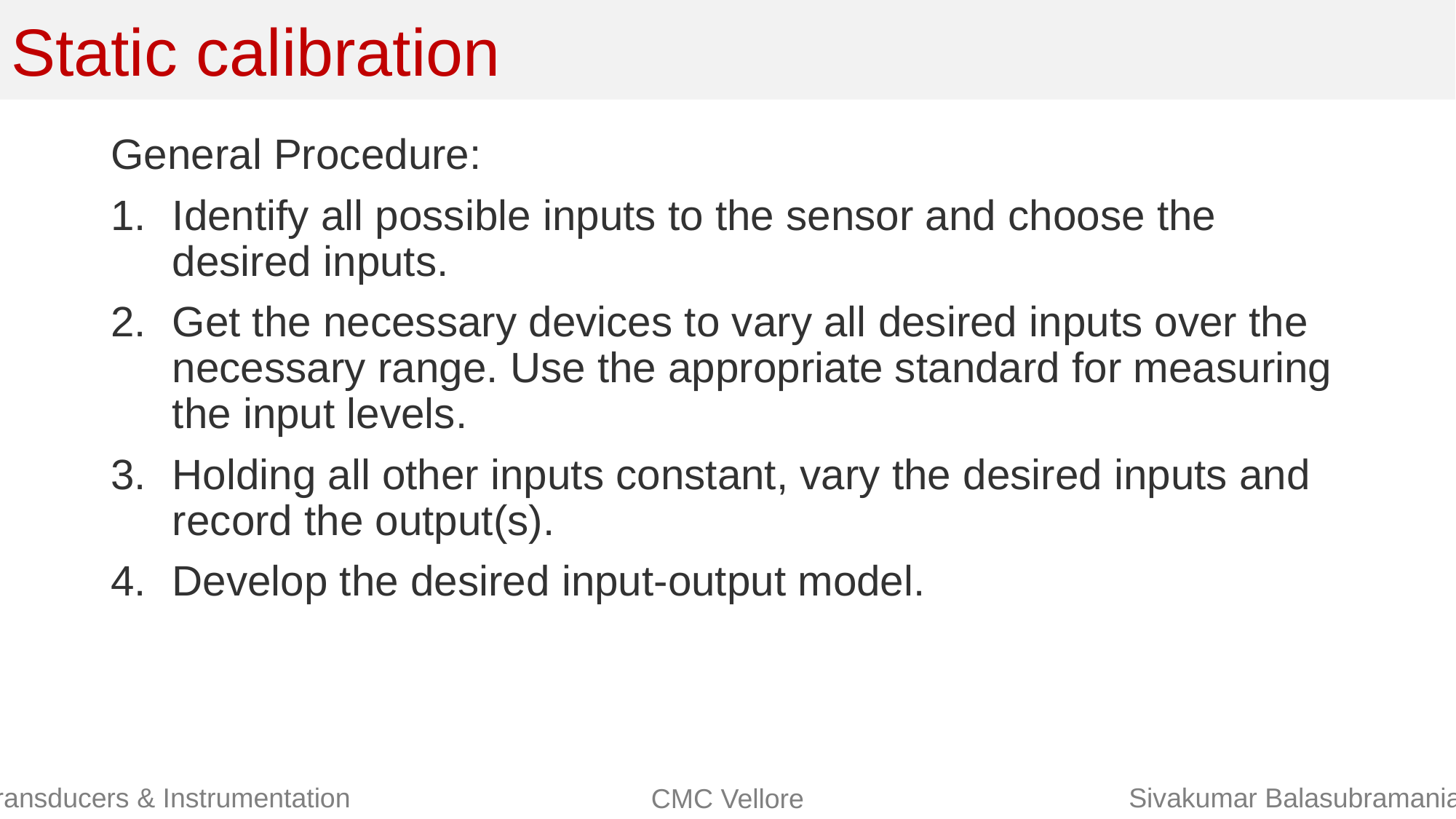

# Static calibration
General Procedure:
Identify all possible inputs to the sensor and choose the desired inputs.
Get the necessary devices to vary all desired inputs over the necessary range. Use the appropriate standard for measuring the input levels.
Holding all other inputs constant, vary the desired inputs and record the output(s).
Develop the desired input-output model.